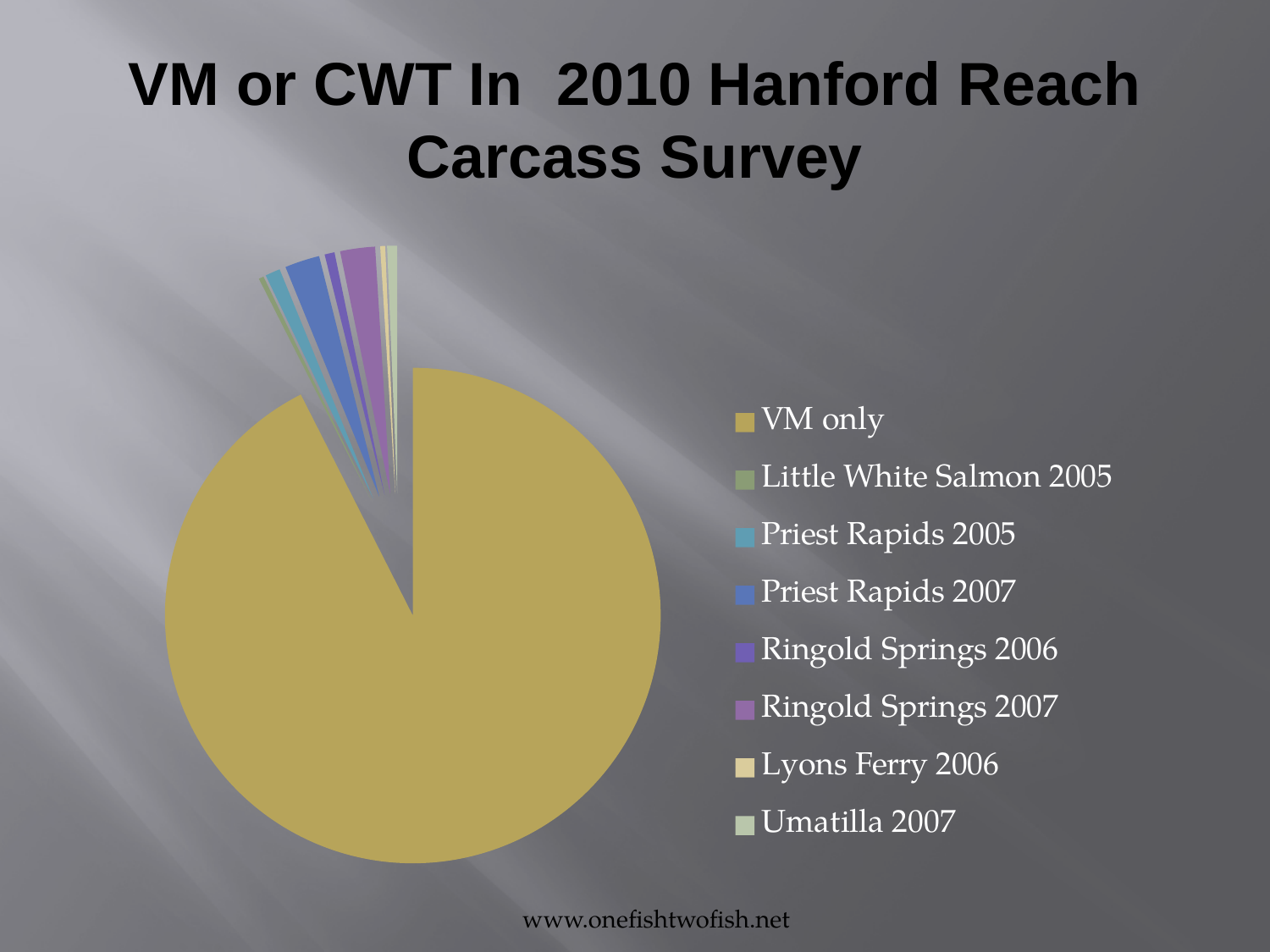

# VM or CWT In  2010 Hanford Reach Carcass Survey

### Chart

| Category |  |
|---|---|
| VM only | 285.0 |
| Little White Salmon 2005 | 1.0 |
| Priest Rapids 2005 | 3.0 |
| Priest Rapids 2007 | 7.0 |
| Ringold Springs 2006 | 2.0 |
| Ringold Springs 2007 | 7.0 |
| Lyons Ferry 2006 | 1.0 |
| Umatilla 2007 | 2.0 |

### Chart

| Category |
|---|
www.onefishtwofish.net